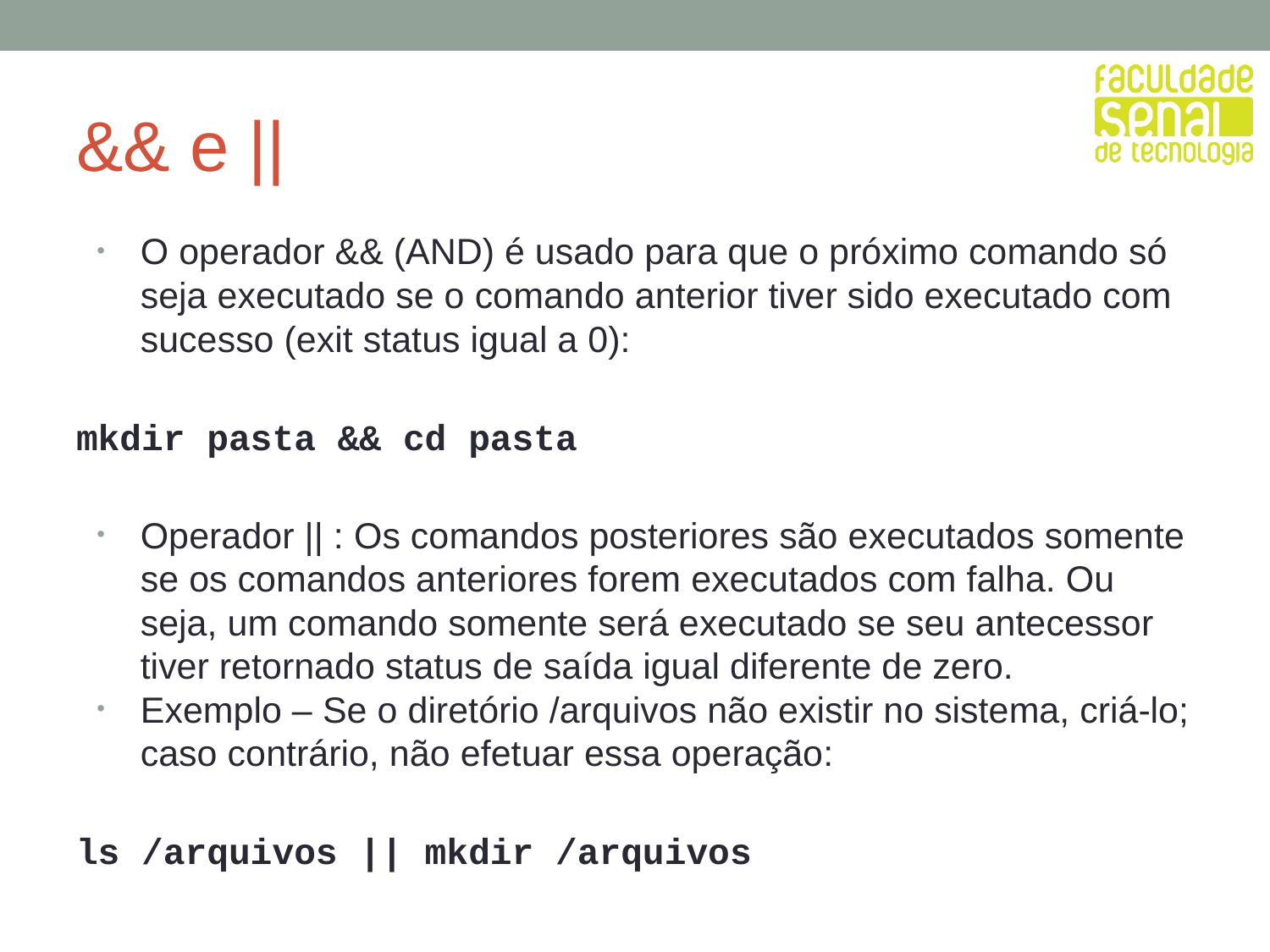

# && e ||
O operador && (AND) é usado para que o próximo comando só seja executado se o comando anterior tiver sido executado com sucesso (exit status igual a 0):

mkdir pasta && cd pasta

Operador || : Os comandos posteriores são executados somente se os comandos anteriores forem executados com falha. Ou seja, um comando somente será executado se seu antecessor tiver retornado status de saída igual diferente de zero.
Exemplo – Se o diretório /arquivos não existir no sistema, criá-lo; caso contrário, não efetuar essa operação:

ls /arquivos || mkdir /arquivos